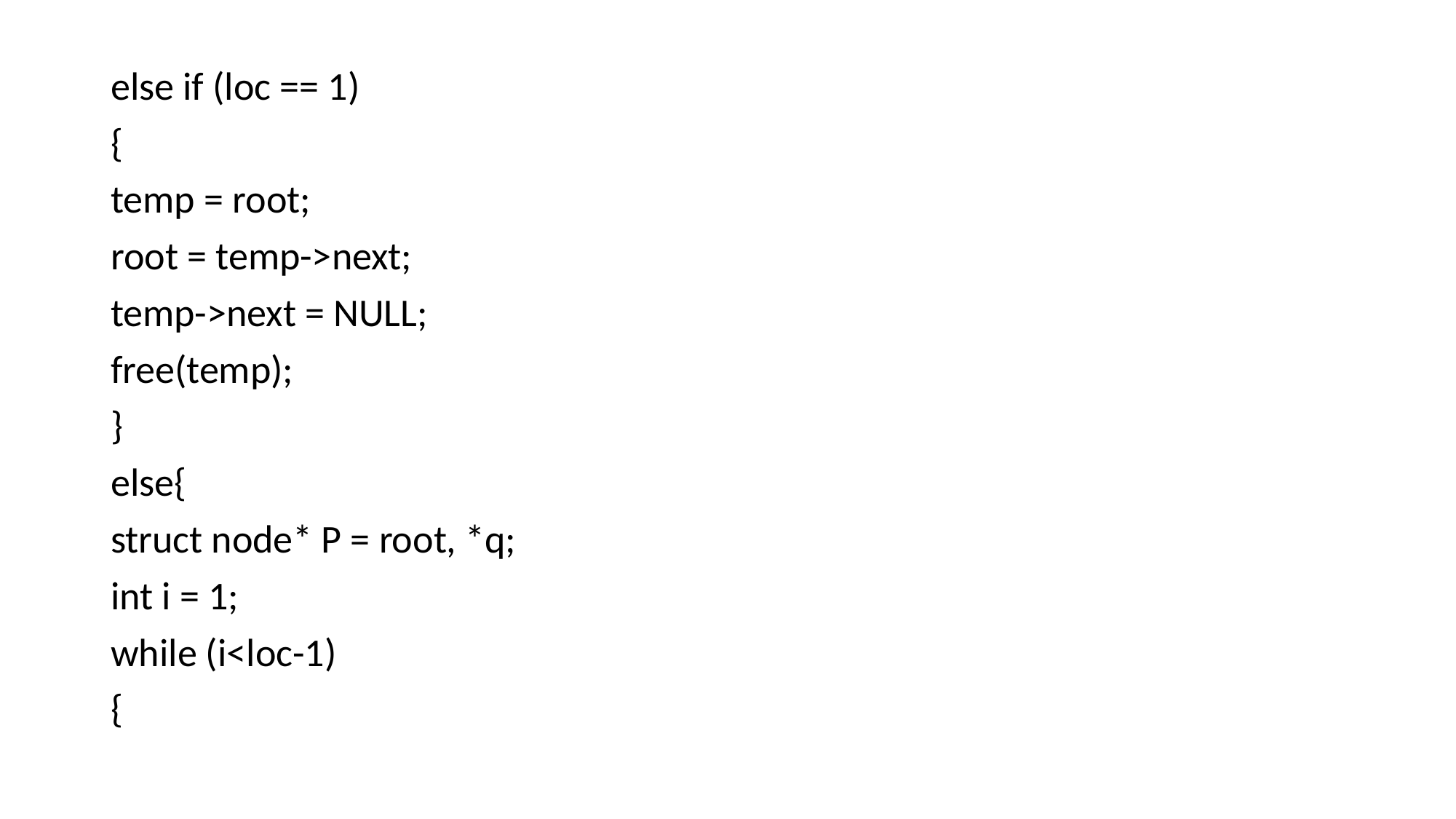

else if (loc == 1)
{
temp = root;
root = temp->next;
temp->next = NULL;
free(temp);
}
else{
struct node* P = root, *q;
int i = 1;
while (i<loc-1)
{